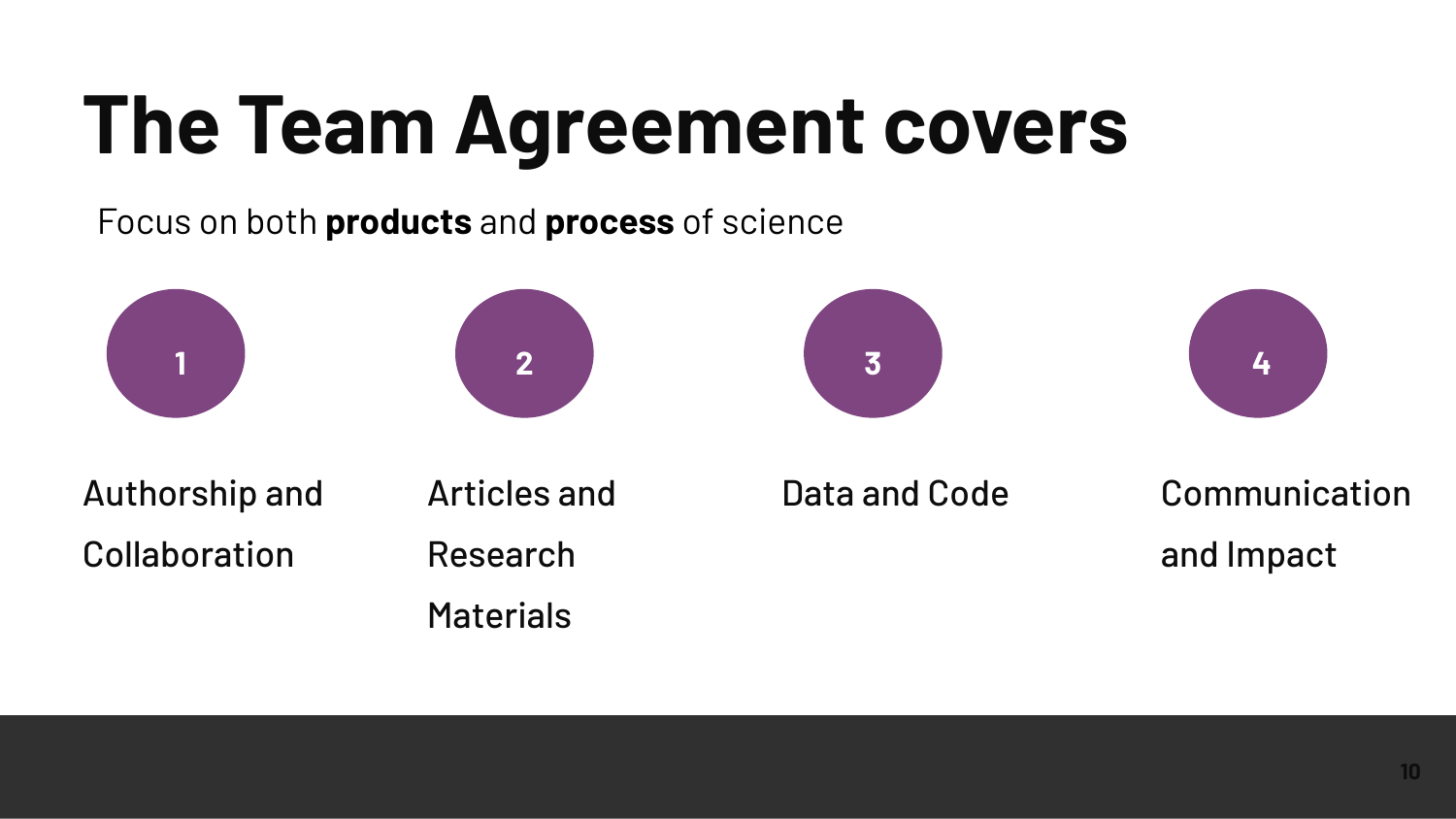

# The Team Agreement covers
Focus on both products and process of science

1
2
3
4
Authorship and Collaboration

Articles and Research Materials
Data and Code
Communication and Impact

10